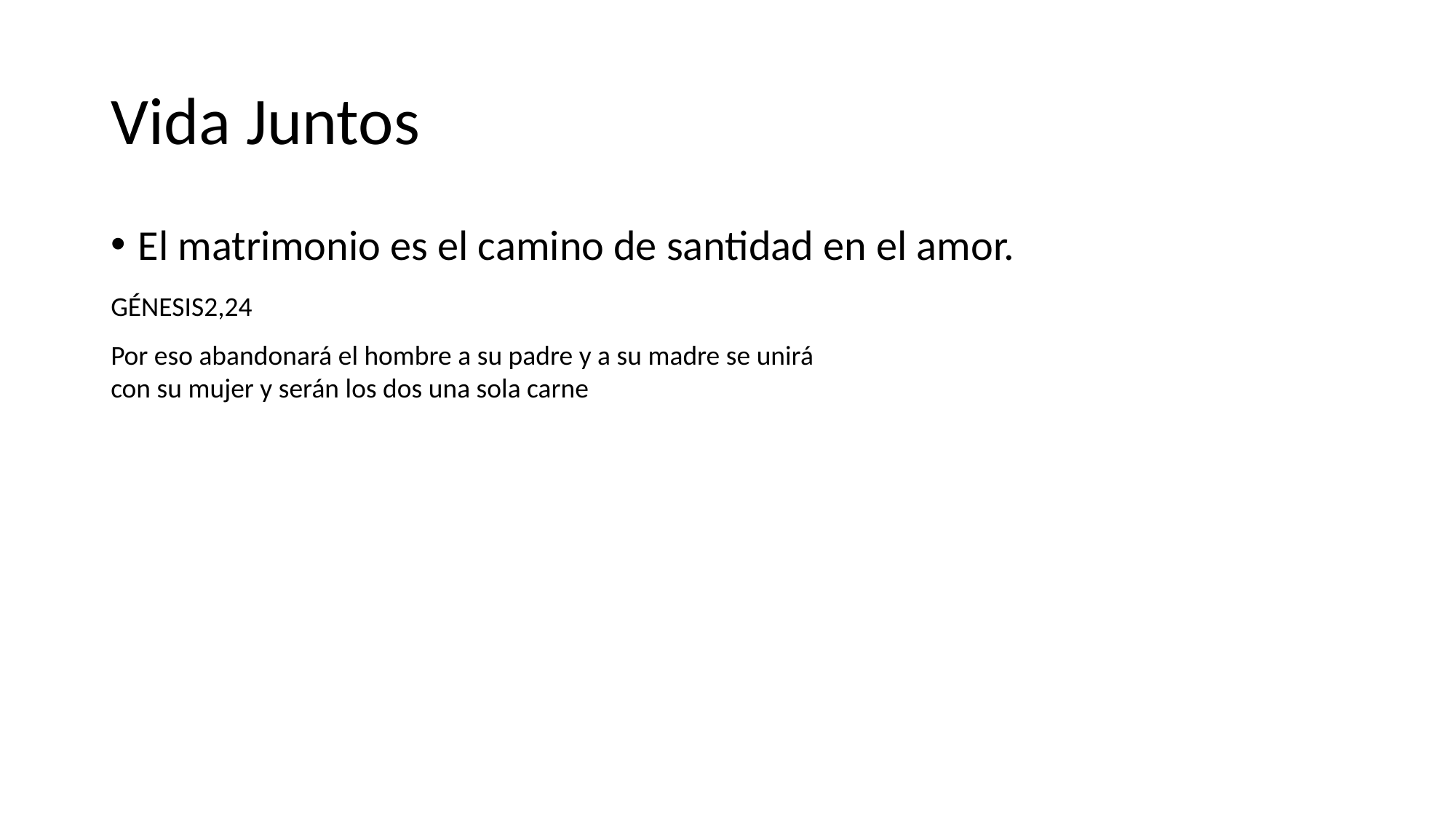

# Vida Juntos
El matrimonio es el camino de santidad en el amor.

GÉNESIS2,24
Por eso abandonará el hombre a su padre y a su madre se unirá con su mujer y serán los dos una sola carne